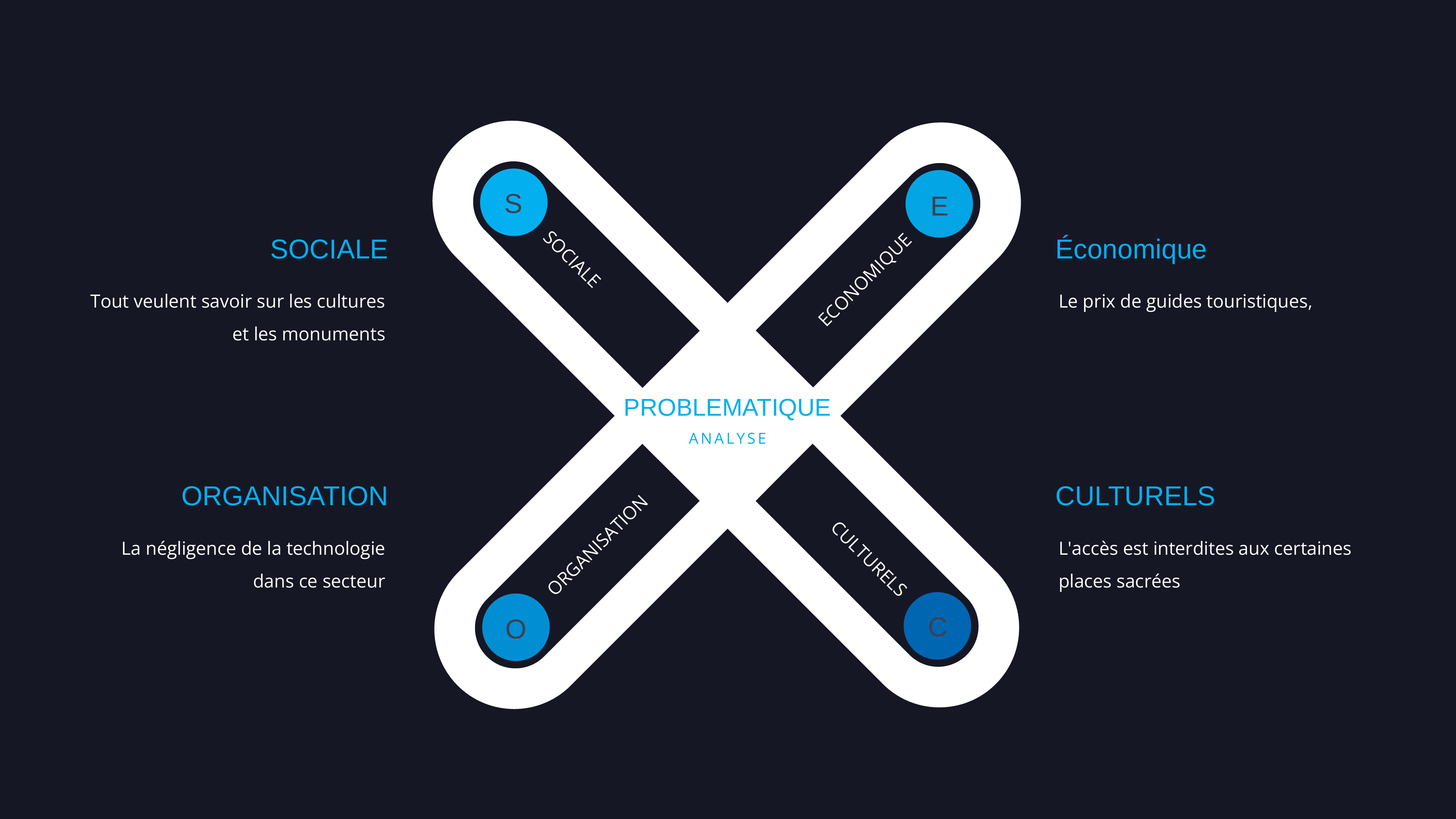

S
E
SOCIALE
Économique
Tout veulent savoir sur les cultures et les monuments
Le prix de guides touristiques,
SOCIALE
ECONOMIQUE

PROBLEMATIQUE
ANALYSE
ORGANISATION
CULTURELS
ORGANISATION
CULTURELS
La négligence de la technologie dans ce secteur
L'accès est interdites aux certaines places sacrées

C
O